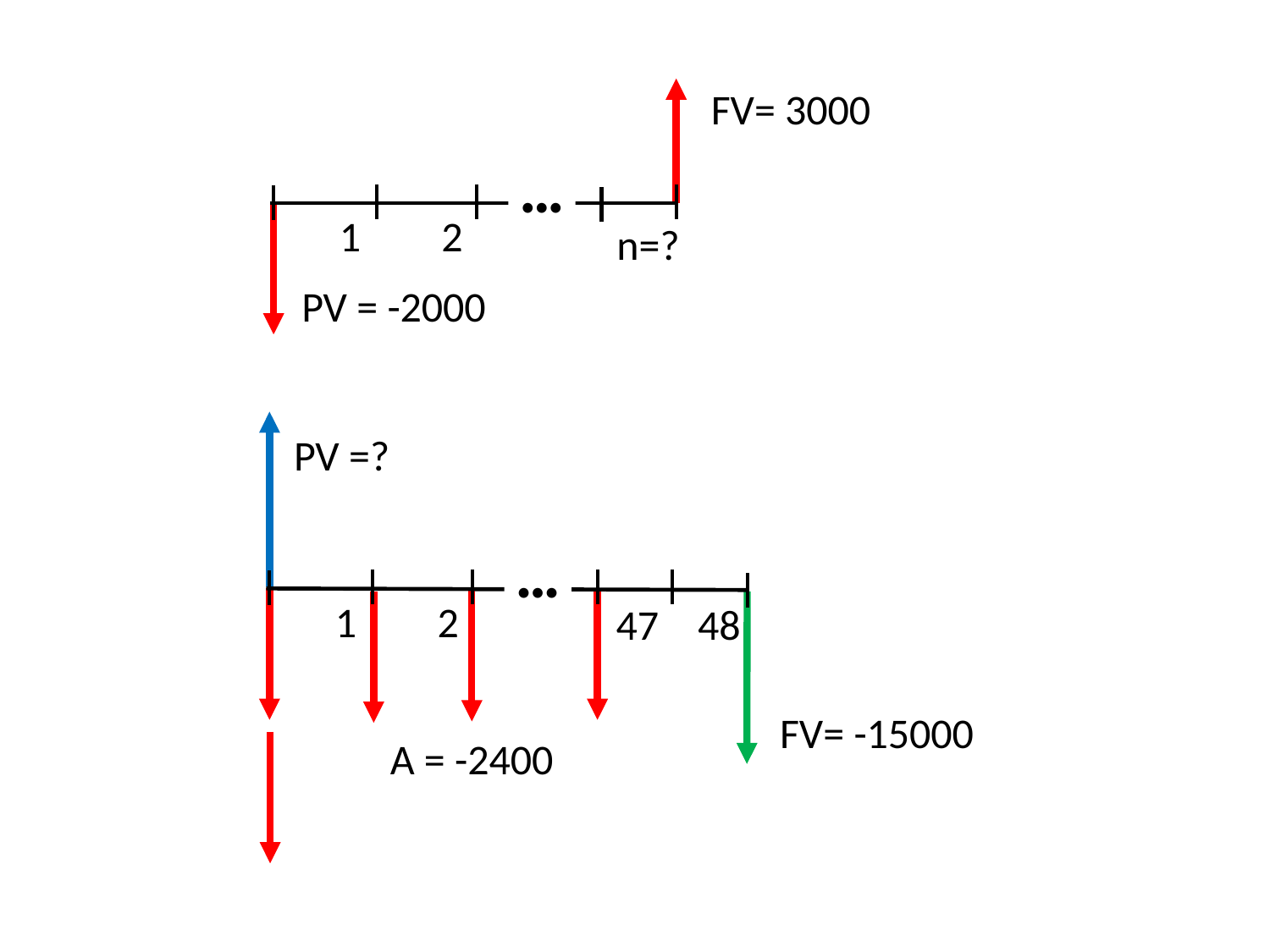

FV= 3000
•••
1
2
n=?
PV = -2000
PV =?
•••
1
2
47
48
FV= -15000
A = -2400